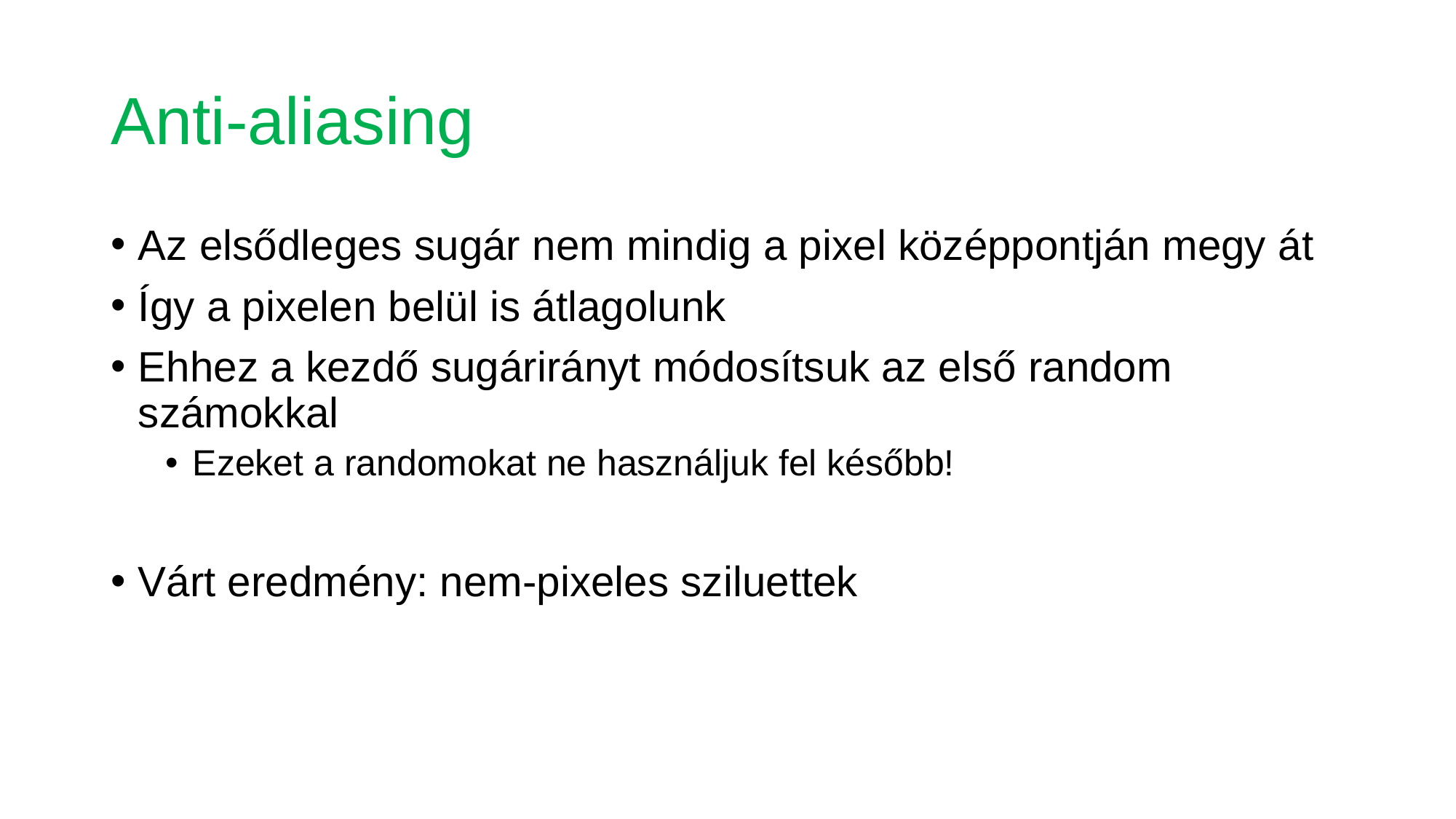

# Anti-aliasing
Az elsődleges sugár nem mindig a pixel középpontján megy át
Így a pixelen belül is átlagolunk
Ehhez a kezdő sugárirányt módosítsuk az első random számokkal
Ezeket a randomokat ne használjuk fel később!

Várt eredmény: nem-pixeles sziluettek